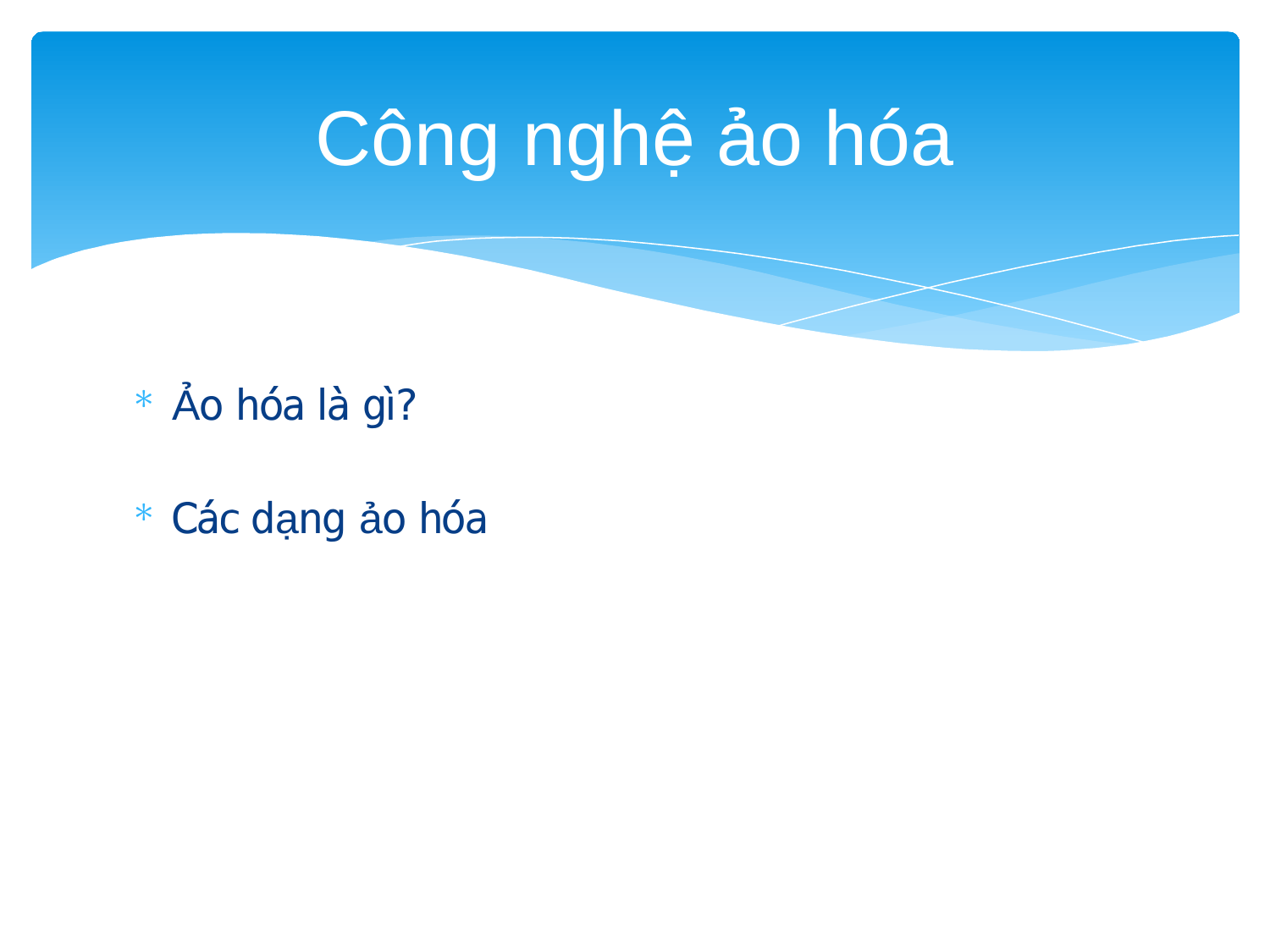

# Công nghệ ảo hóa
Ảo hóa là gì?

Các dạng ảo hóa